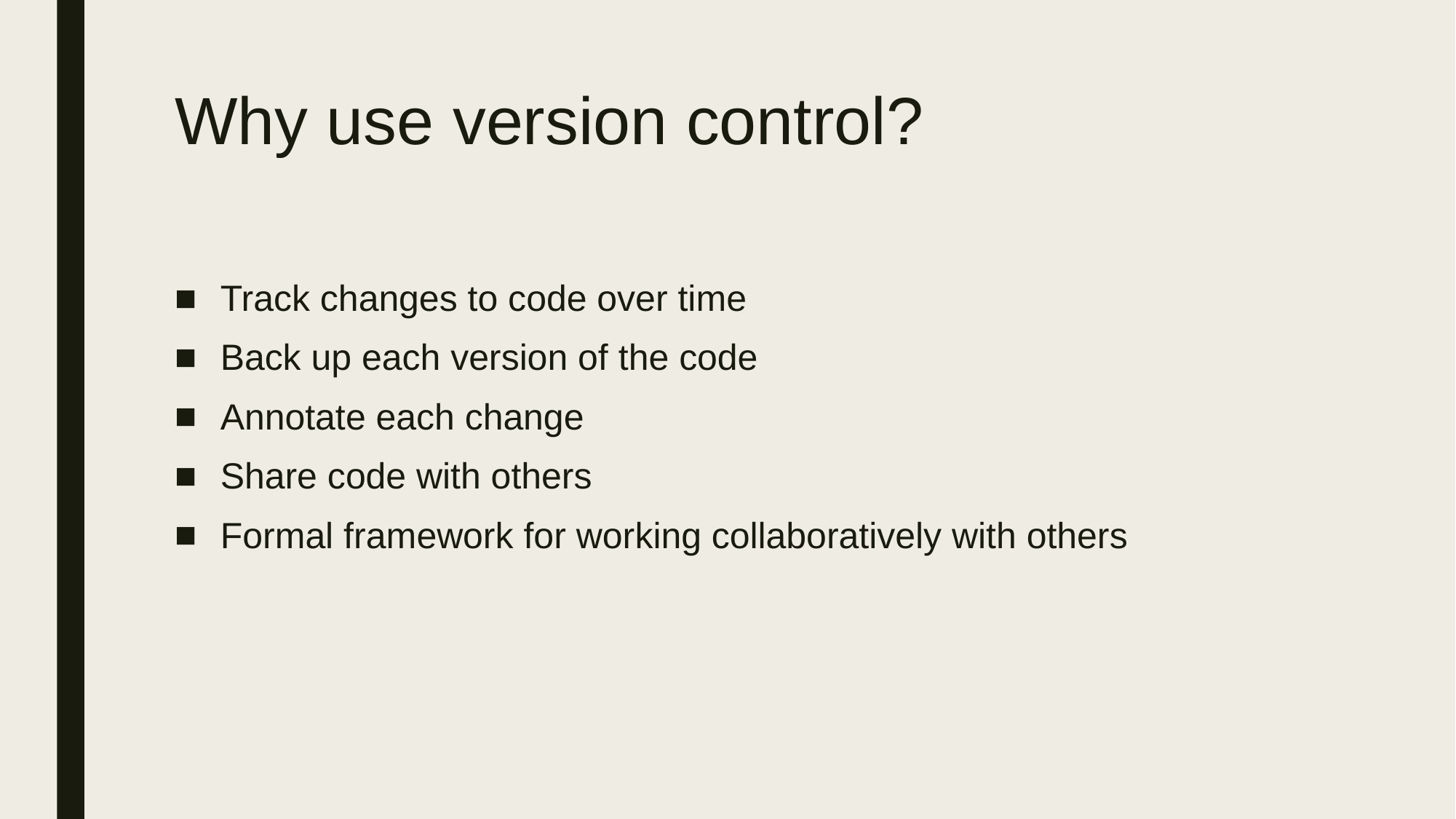

# Why use version control?
Track changes to code over time
Back up each version of the code
Annotate each change
Share code with others
Formal framework for working collaboratively with others